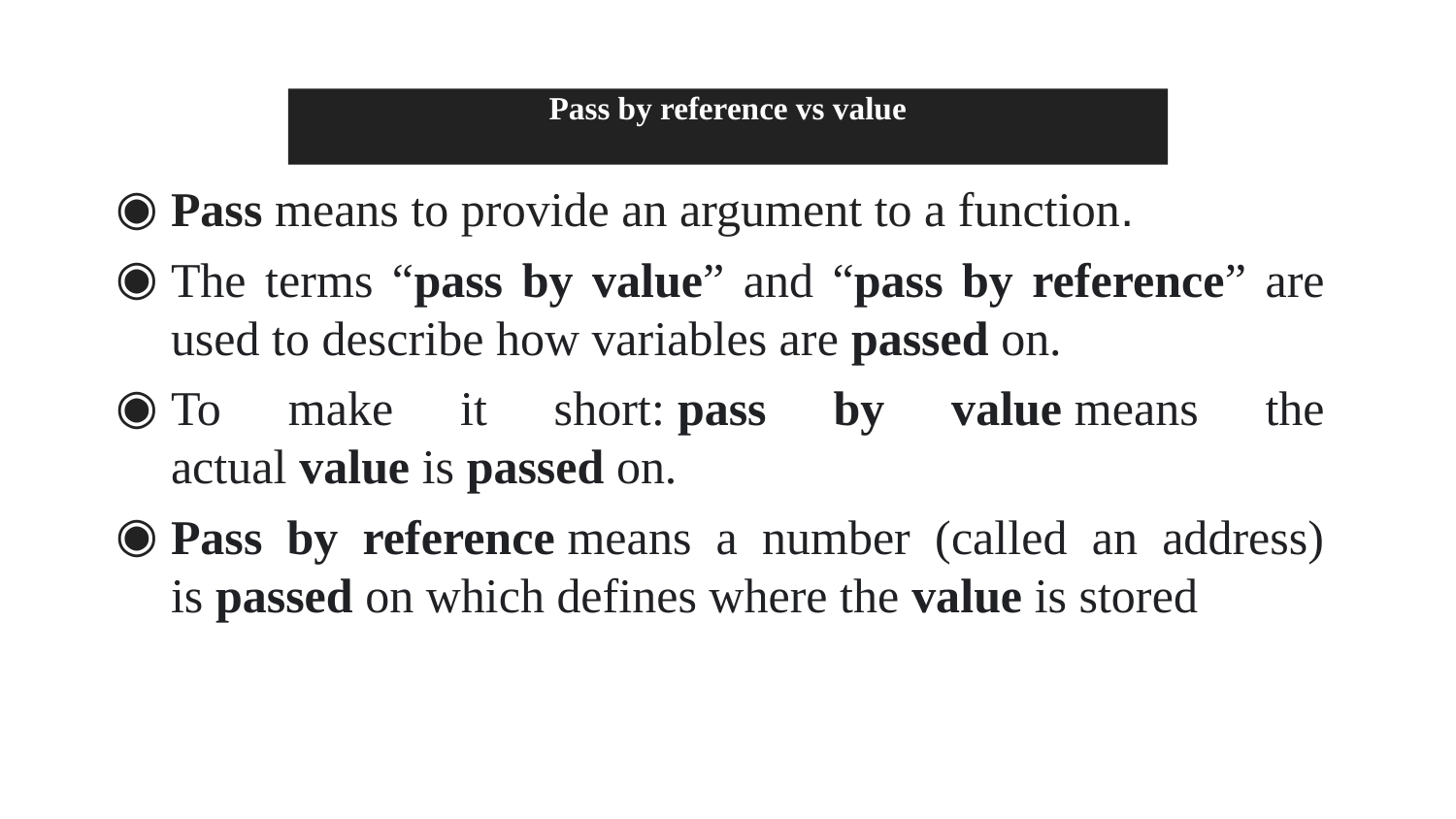

# Pass by reference vs value
Pass means to provide an argument to a function.
The terms “pass by value” and “pass by reference” are used to describe how variables are passed on.
To make it short: pass by value means the actual value is passed on.
Pass by reference means a number (called an address) is passed on which defines where the value is stored